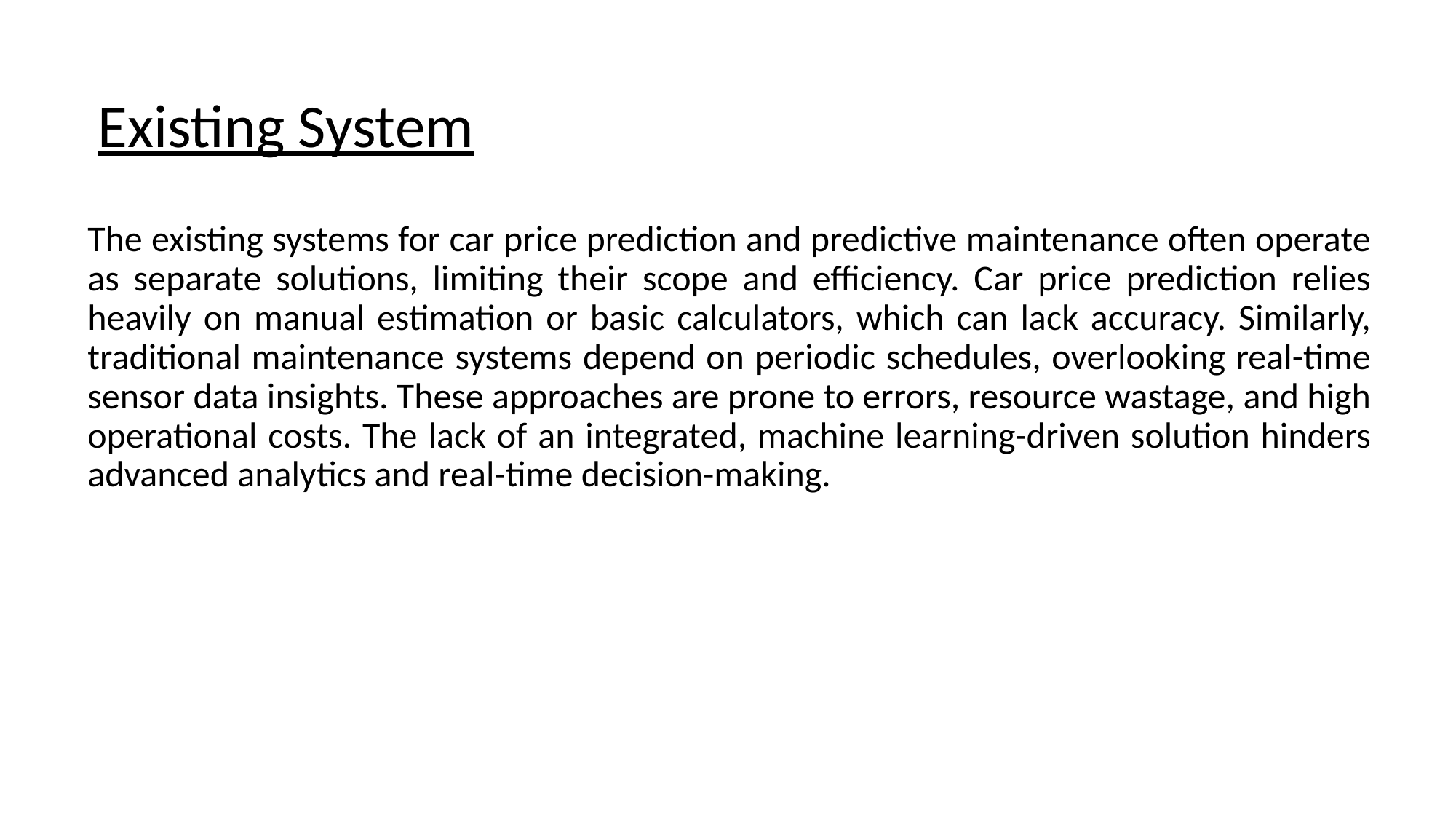

# Existing System
The existing systems for car price prediction and predictive maintenance often operate as separate solutions, limiting their scope and efficiency. Car price prediction relies heavily on manual estimation or basic calculators, which can lack accuracy. Similarly, traditional maintenance systems depend on periodic schedules, overlooking real-time sensor data insights. These approaches are prone to errors, resource wastage, and high operational costs. The lack of an integrated, machine learning-driven solution hinders advanced analytics and real-time decision-making.